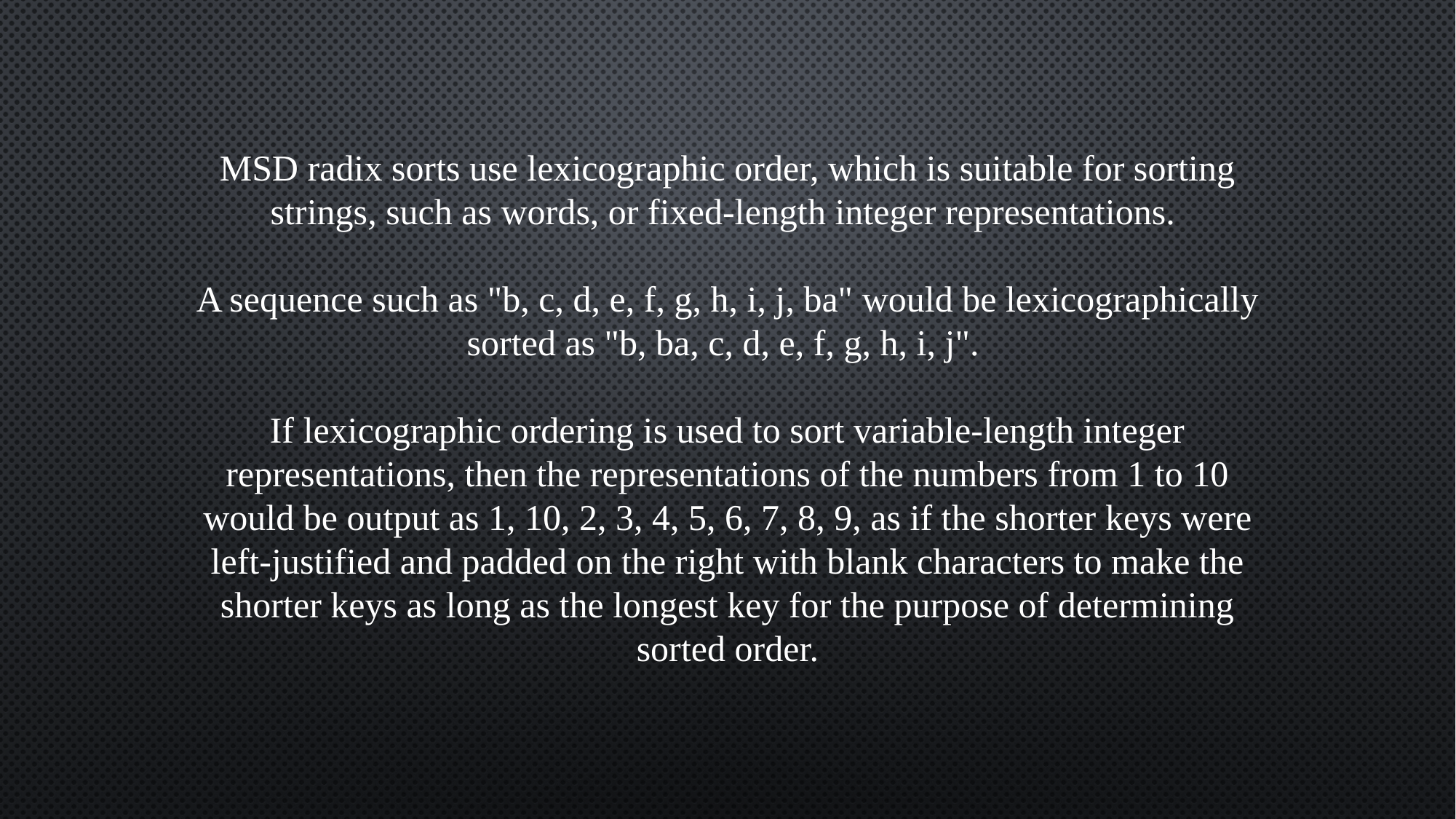

MSD radix sorts use lexicographic order, which is suitable for sorting strings, such as words, or fixed-length integer representations.

A sequence such as "b, c, d, e, f, g, h, i, j, ba" would be lexicographically sorted as "b, ba, c, d, e, f, g, h, i, j".

If lexicographic ordering is used to sort variable-length integer representations, then the representations of the numbers from 1 to 10 would be output as 1, 10, 2, 3, 4, 5, 6, 7, 8, 9, as if the shorter keys were left-justified and padded on the right with blank characters to make the shorter keys as long as the longest key for the purpose of determining sorted order.